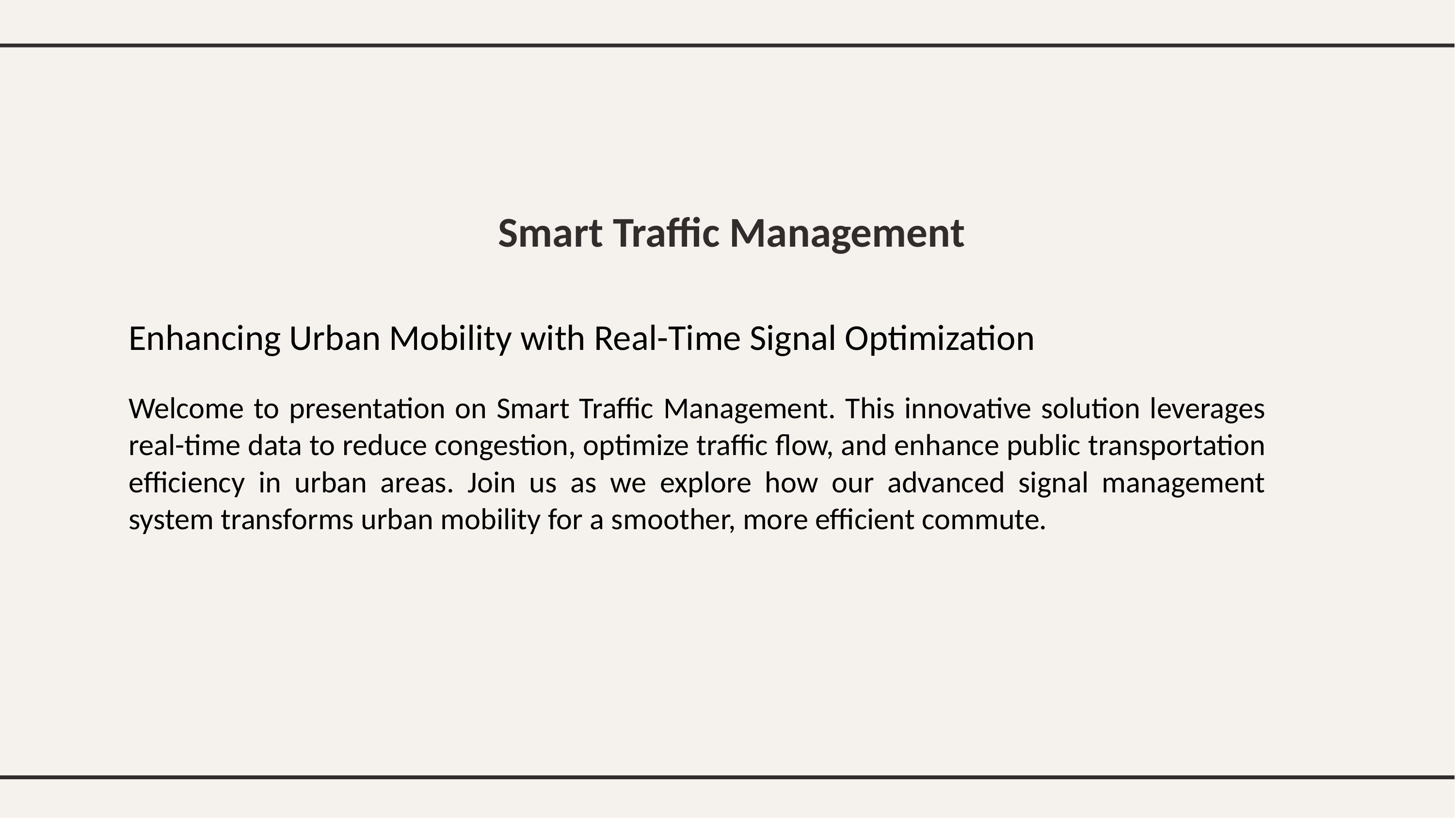

# Smart Traffic Management
Enhancing Urban Mobility with Real-Time Signal Optimization

Welcome to presentation on Smart Traffic Management. This innovative solution leverages real-time data to reduce congestion, optimize traffic flow, and enhance public transportation efficiency in urban areas. Join us as we explore how our advanced signal management system transforms urban mobility for a smoother, more efficient commute.